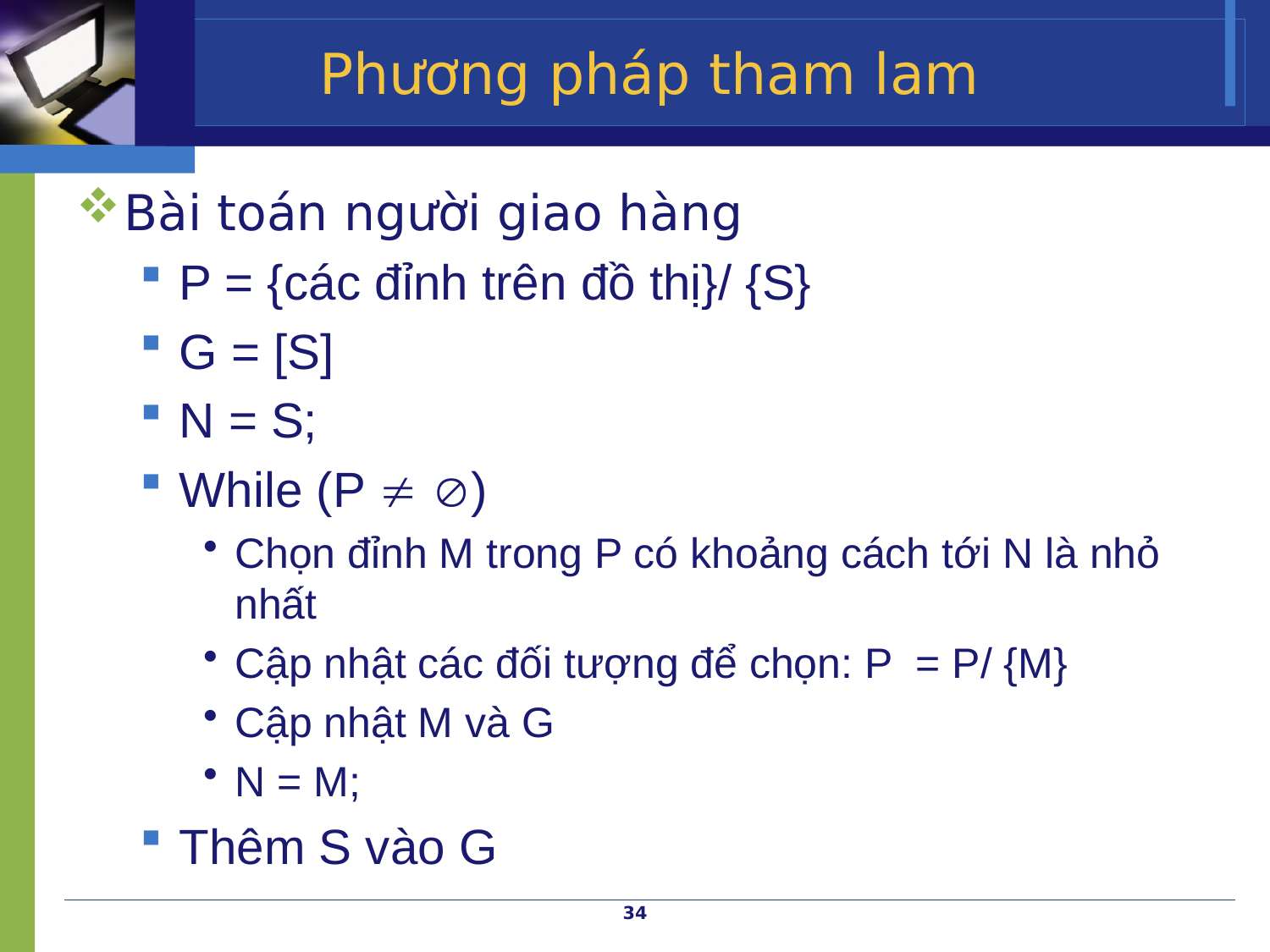

# Phương pháp tham lam
Bài toán người giao hàng
P = {các đỉnh trên đồ thị}/ {S}
G = [S]
N = S;
While (P ≠ ∅)
Chọn đỉnh M trong P có khoảng cách tới N là nhỏ nhất
Cập nhật các đối tượng để chọn: P  = P/ {M}
Cập nhật M và G
N = M;
Thêm S vào G

34